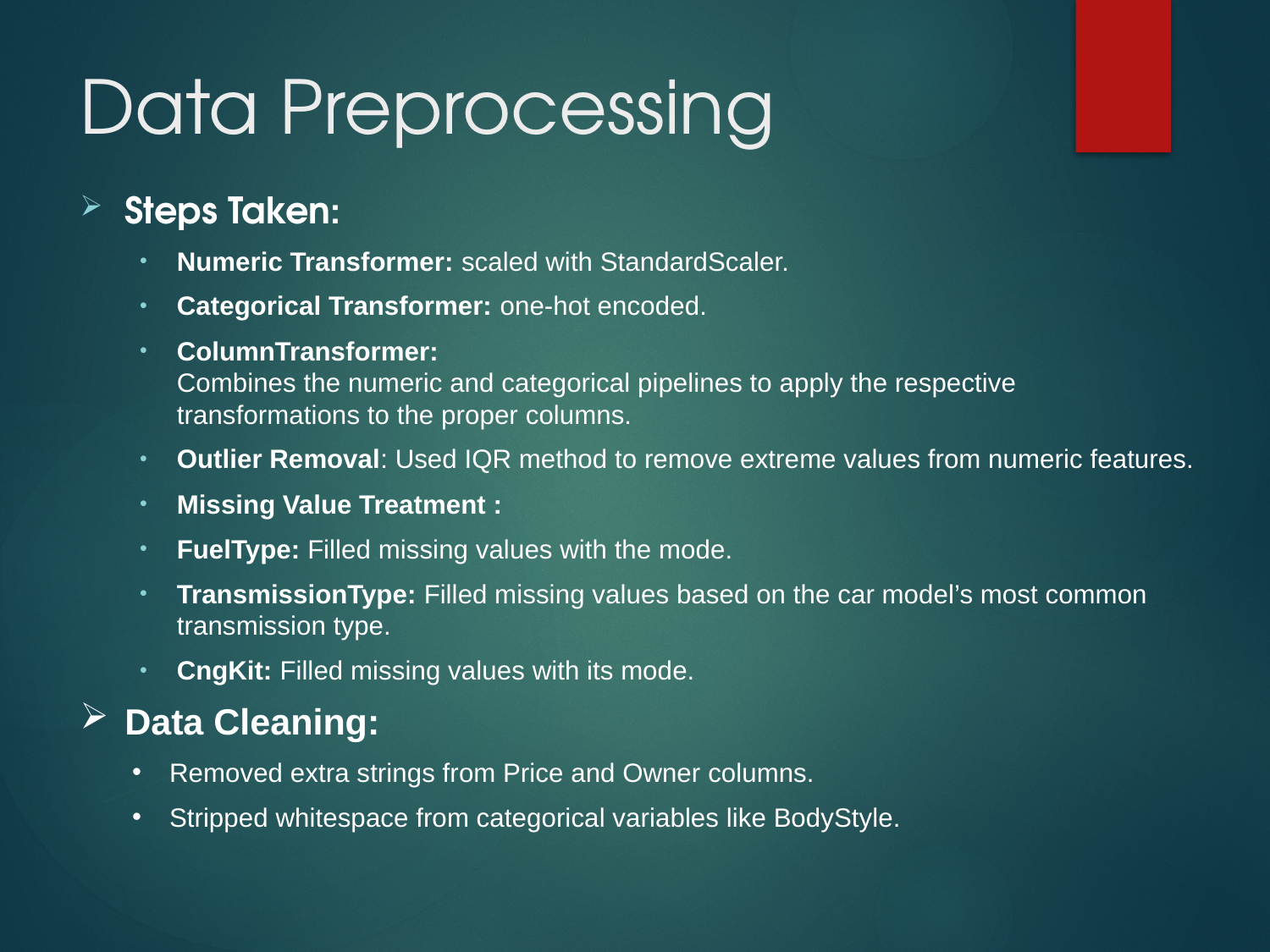

# Data Preprocessing
Steps Taken:
Numeric Transformer: scaled with StandardScaler.
Categorical Transformer: one-hot encoded.
ColumnTransformer:
Combines the numeric and categorical pipelines to apply the respective transformations to the proper columns.
Outlier Removal: Used IQR method to remove extreme values from numeric features.
Missing Value Treatment :
FuelType: Filled missing values with the mode.
TransmissionType: Filled missing values based on the car model’s most common transmission type.
CngKit: Filled missing values with its mode.
Data Cleaning:
Removed extra strings from Price and Owner columns.
Stripped whitespace from categorical variables like BodyStyle.